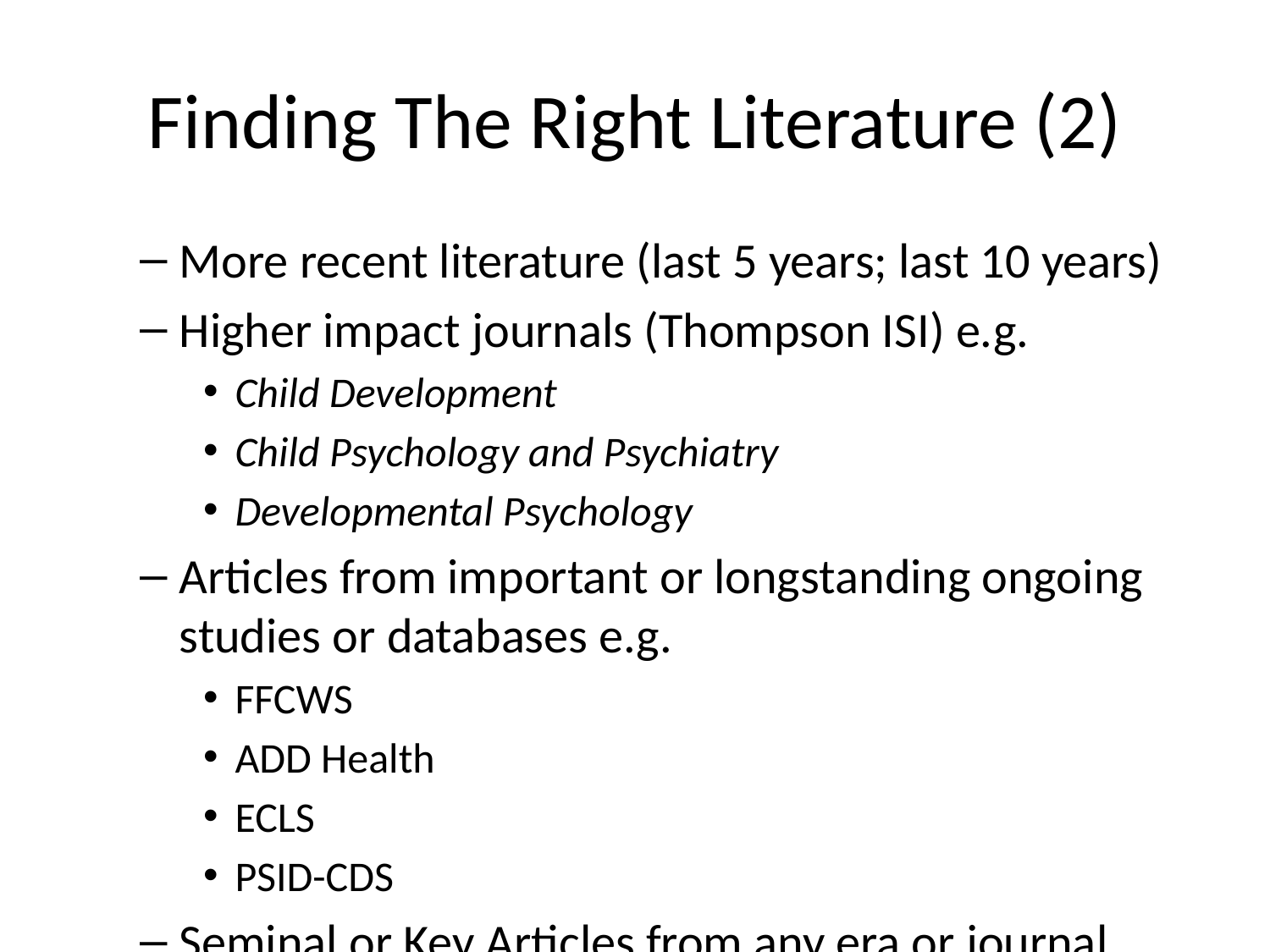

# Finding The Right Literature (2)
More recent literature (last 5 years; last 10 years)
Higher impact journals (Thompson ISI) e.g.
Child Development
Child Psychology and Psychiatry
Developmental Psychology
Articles from important or longstanding ongoing studies or databases e.g.
FFCWS
ADD Health
ECLS
PSID-CDS
Seminal or Key Articles from any era or journal (the ones that everyone mentions)
I still think that the key articles in most literatures end up numbering somewhere between 20 and 50 articles.